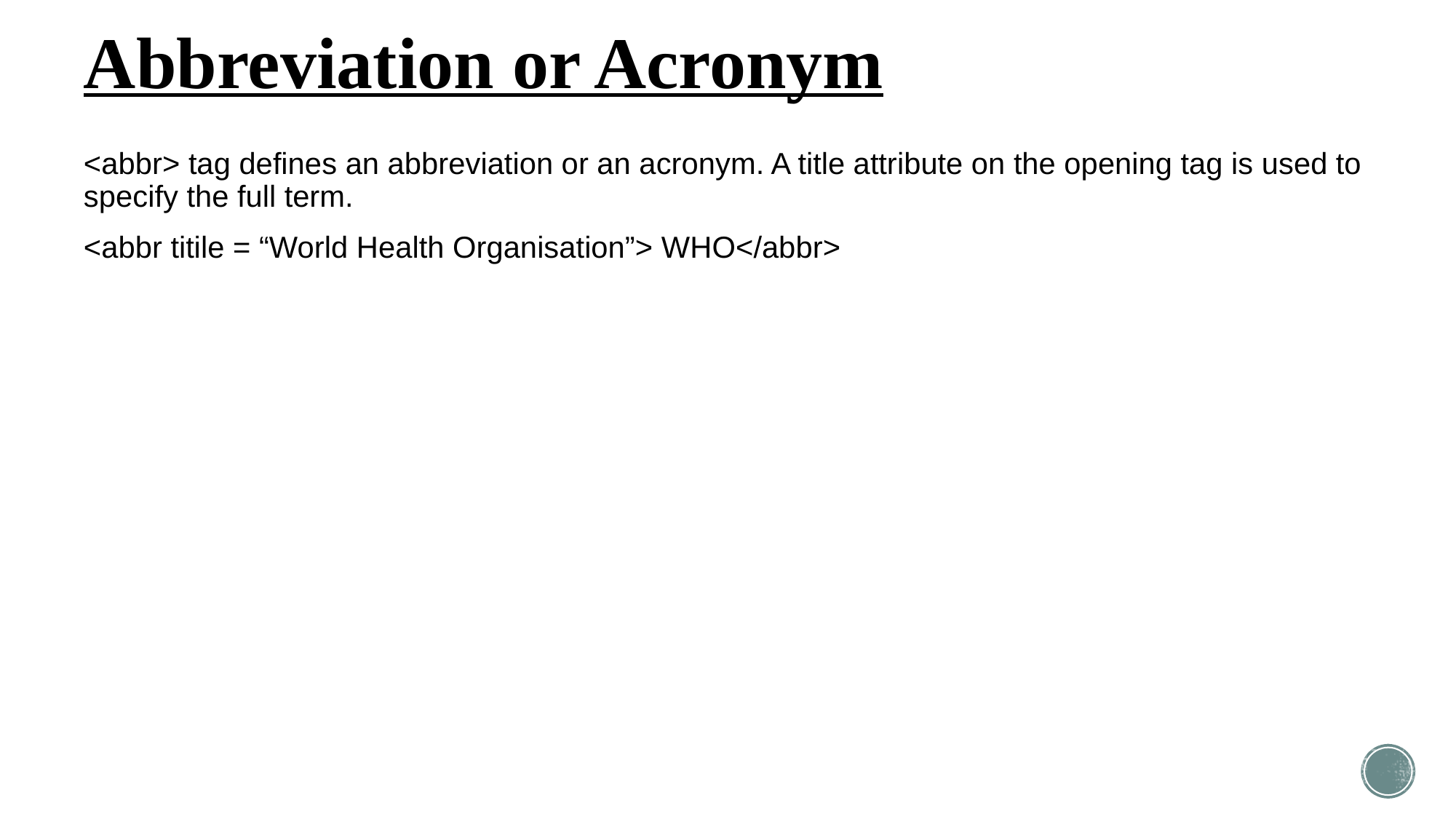

# Abbreviation or Acronym
<abbr> tag defines an abbreviation or an acronym. A title attribute on the opening tag is used to specify the full term.
<abbr titile = “World Health Organisation”> WHO</abbr>